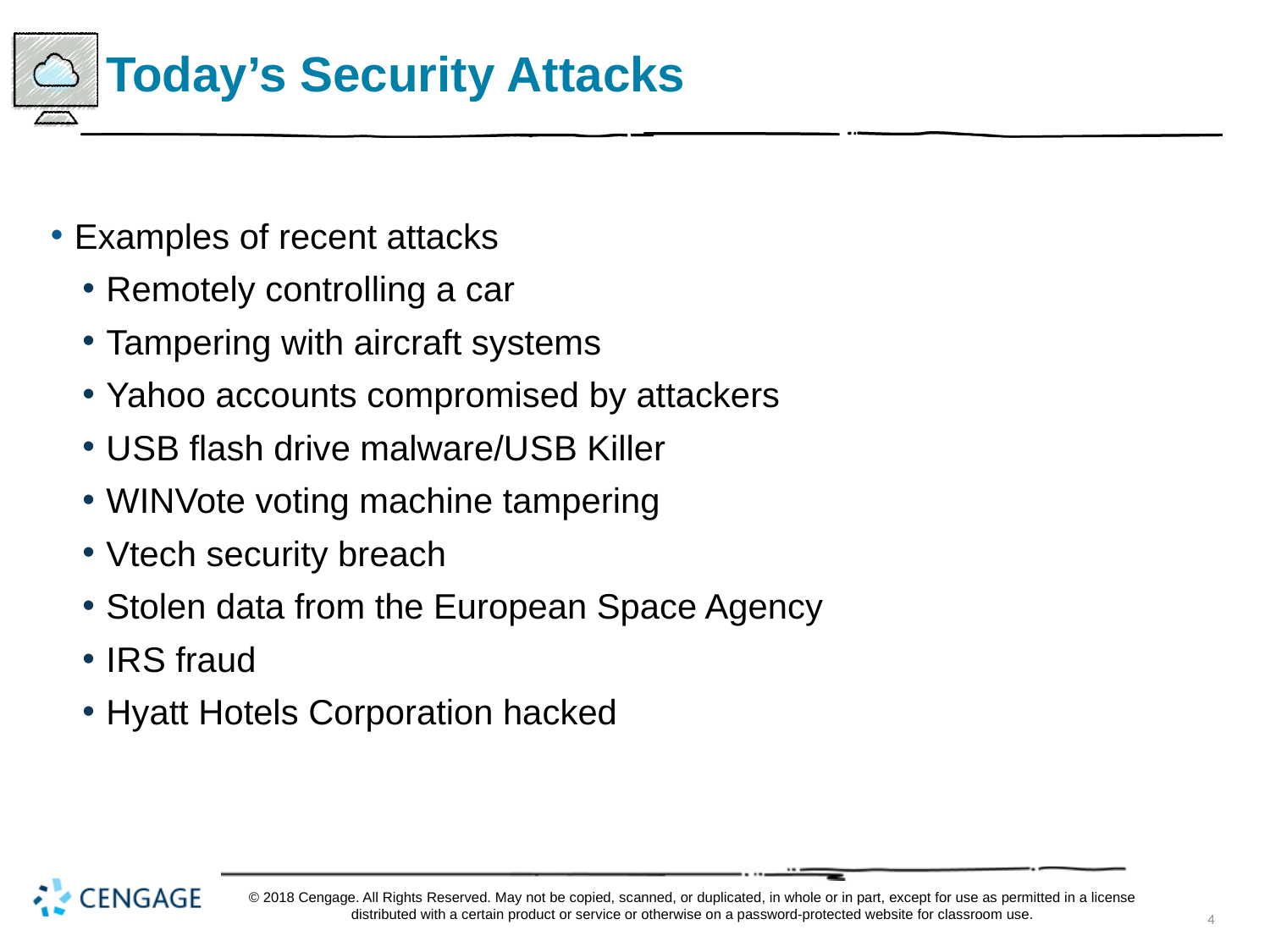

# Today’s Security Attacks
Examples of recent attacks
Remotely controlling a car
Tampering with aircraft systems
Yahoo accounts compromised by attackers
U S B flash drive malware/U S B Killer
WINVote voting machine tampering
Vtech security breach
Stolen data from the European Space Agency
I R S fraud
Hyatt Hotels Corporation hacked
© 2018 Cengage. All Rights Reserved. May not be copied, scanned, or duplicated, in whole or in part, except for use as permitted in a license distributed with a certain product or service or otherwise on a password-protected website for classroom use.